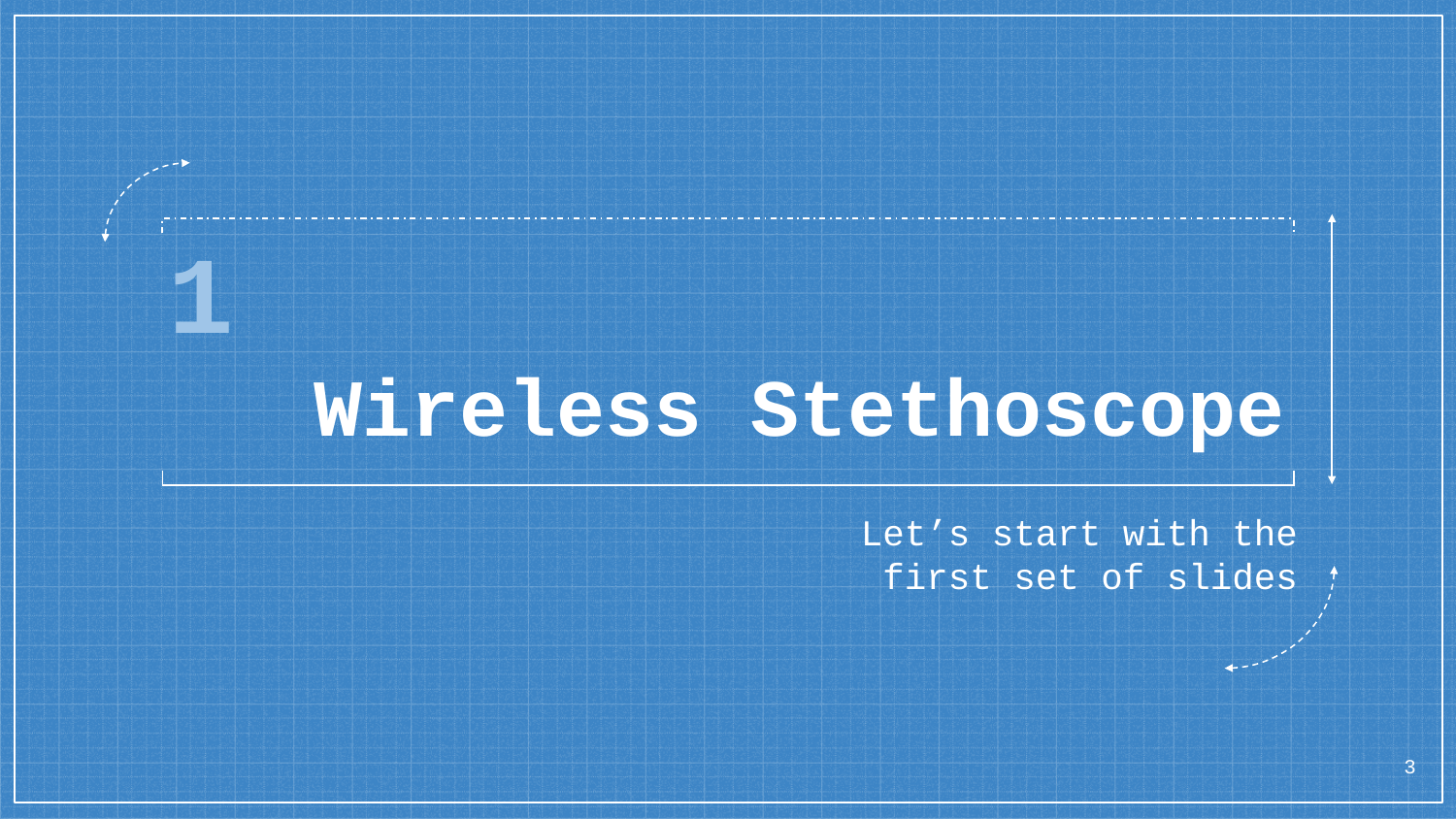

# 1
	Wireless Stethoscope
Let’s start with the first set of slides
3